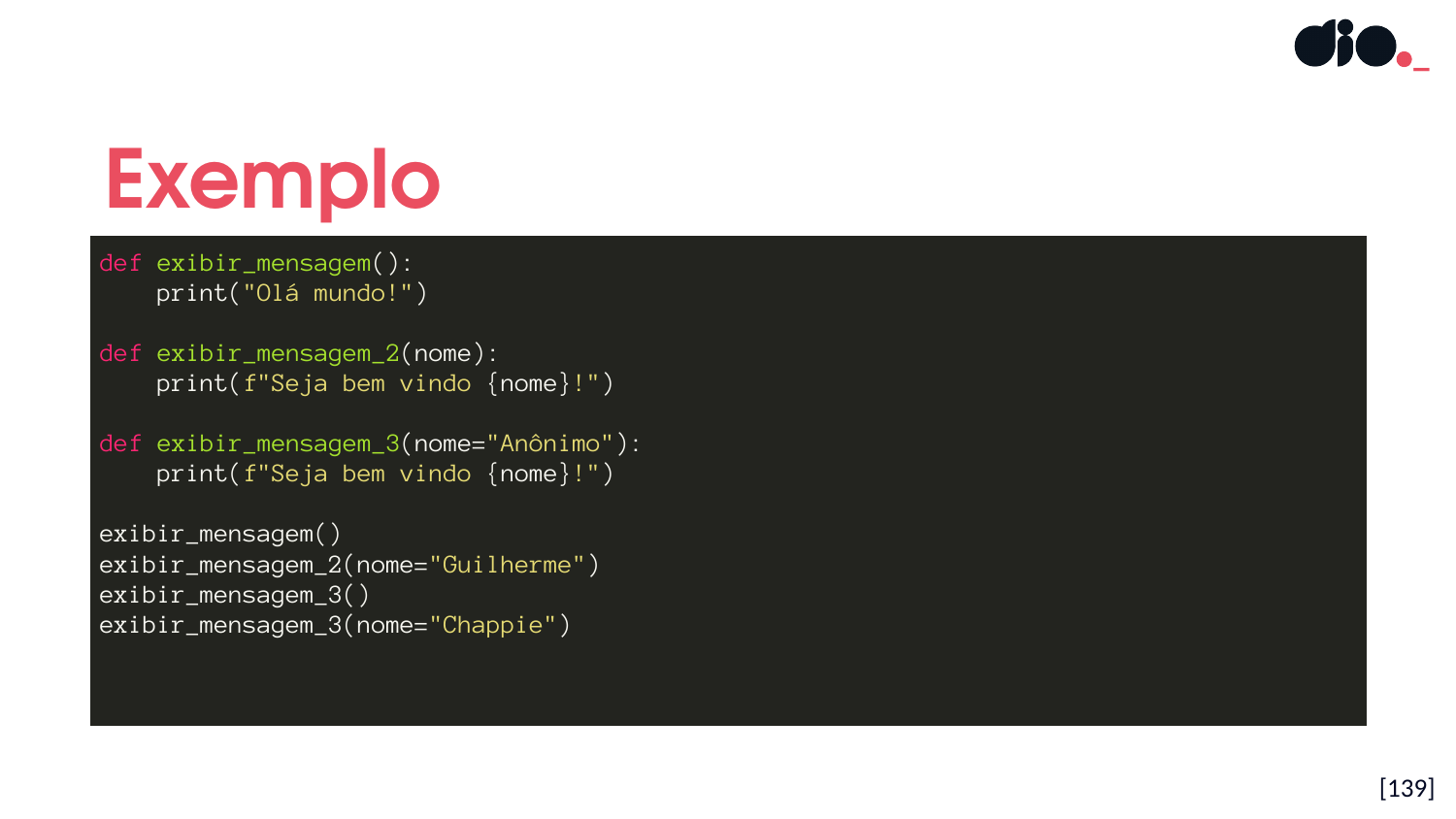

Exemplo

| def exibir\_mensagem(): print("Olá mundo!") def exibir\_mensagem\_2(nome): print(f"Seja bem vindo {nome}!") def exibir\_mensagem\_3(nome="Anônimo"): print(f"Seja bem vindo {nome}!") exibir\_mensagem() exibir\_mensagem\_2(nome="Guilherme") exibir\_mensagem\_3() exibir\_mensagem\_3(nome="Chappie") |
| --- |
[139]